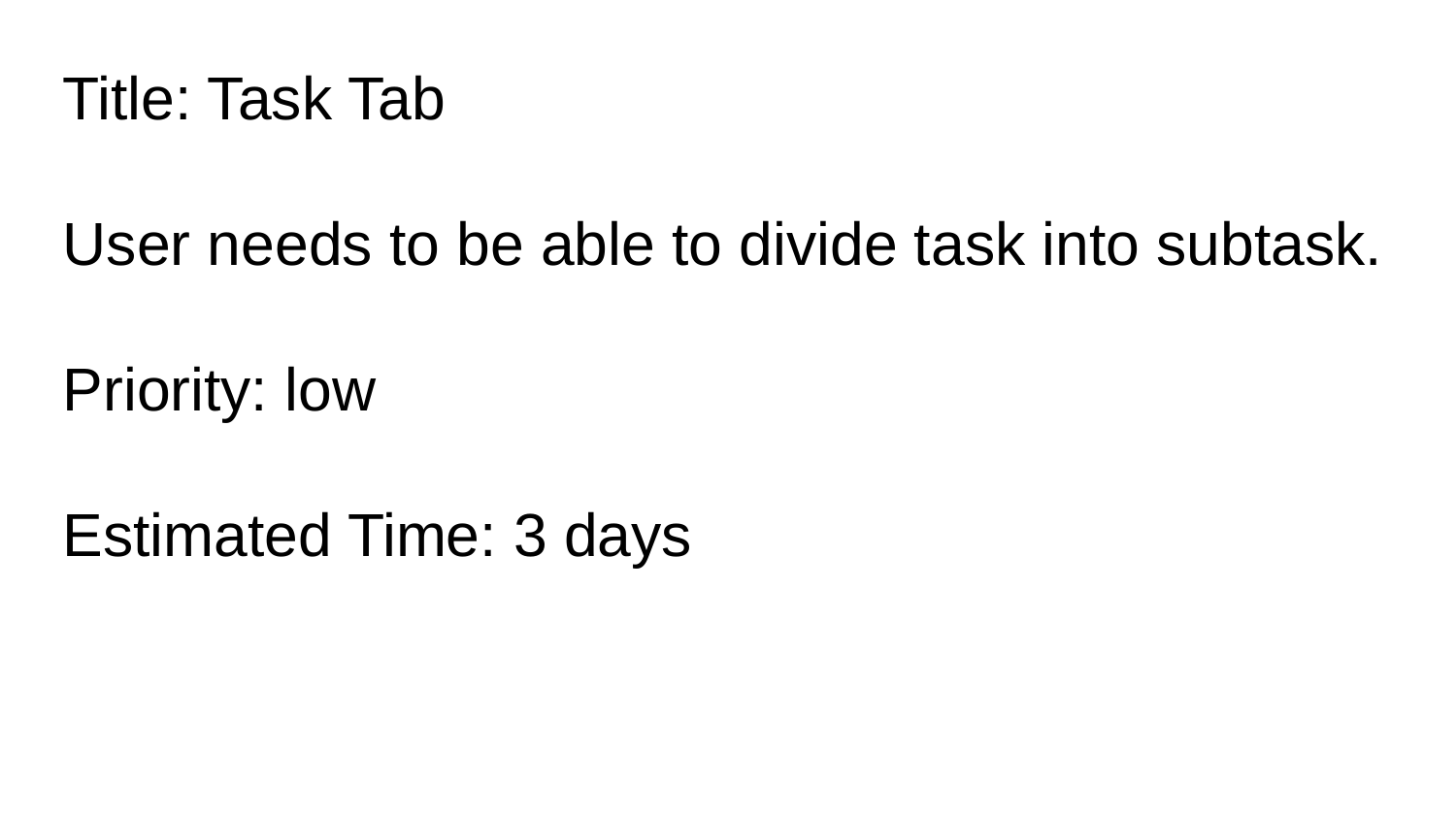

Title: Task Tab

User needs to be able to divide task into subtask.

Priority: low

Estimated Time: 3 days